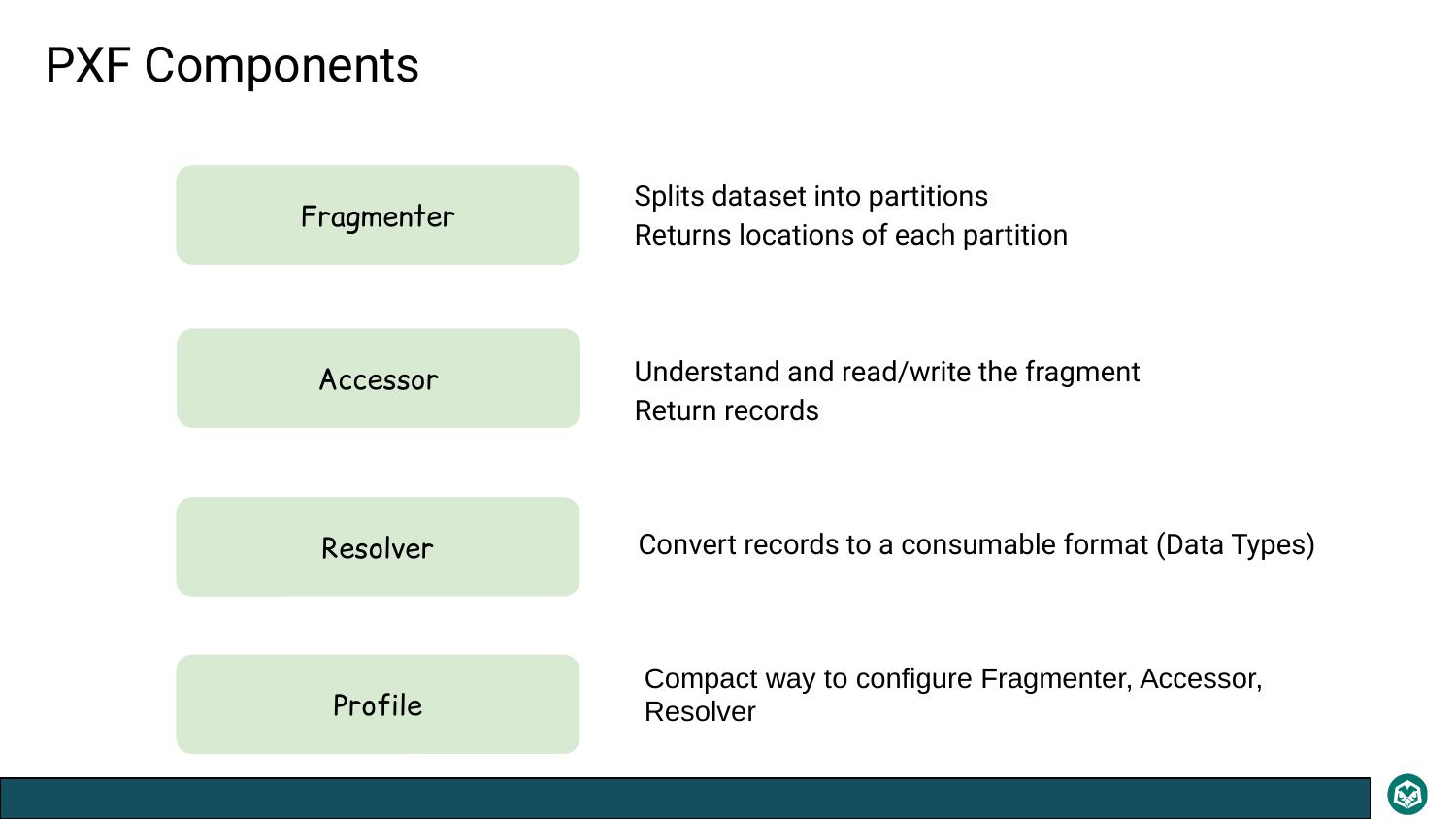

PXF Components
Fragmenter
Splits dataset into partitions
Returns locations of each partition

Understand and read/write the fragment
Return records

Accessor

Convert records to a consumable format (Data Types)
Resolver
Compact way to configure Fragmenter, Accessor, Resolver
Profile